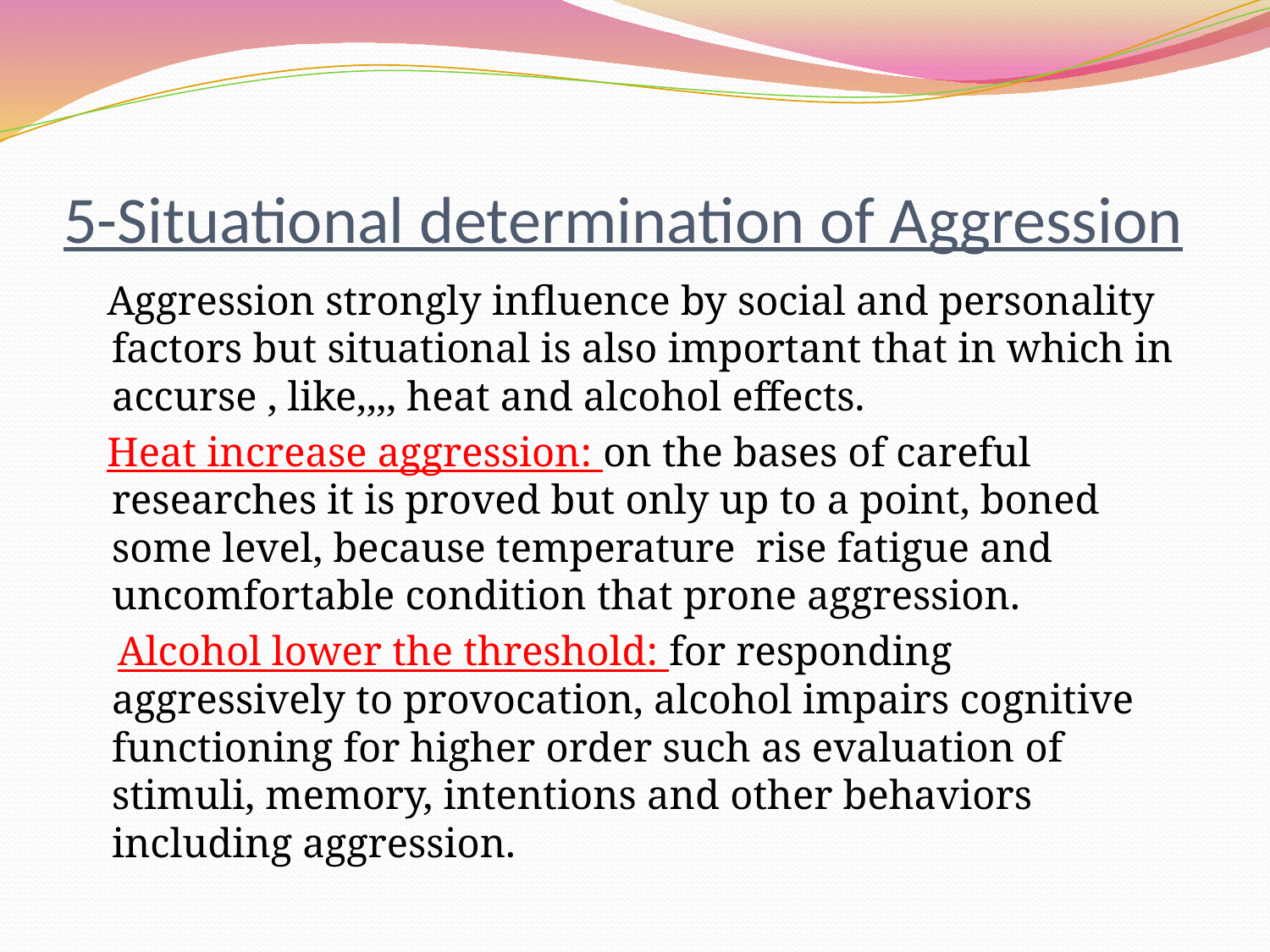

# 5-Situational determination of Aggression
   Aggression strongly influence by social and personality factors but situational is also important that in which in accurse , like,,,, heat and alcohol effects.
   Heat increase aggression: on the bases of careful researches it is proved but only up to a point, boned some level, because temperature  rise fatigue and uncomfortable condition that prone aggression.
    Alcohol lower the threshold: for responding aggressively to provocation, alcohol impairs cognitive functioning for higher order such as evaluation of stimuli, memory, intentions and other behaviors including aggression.